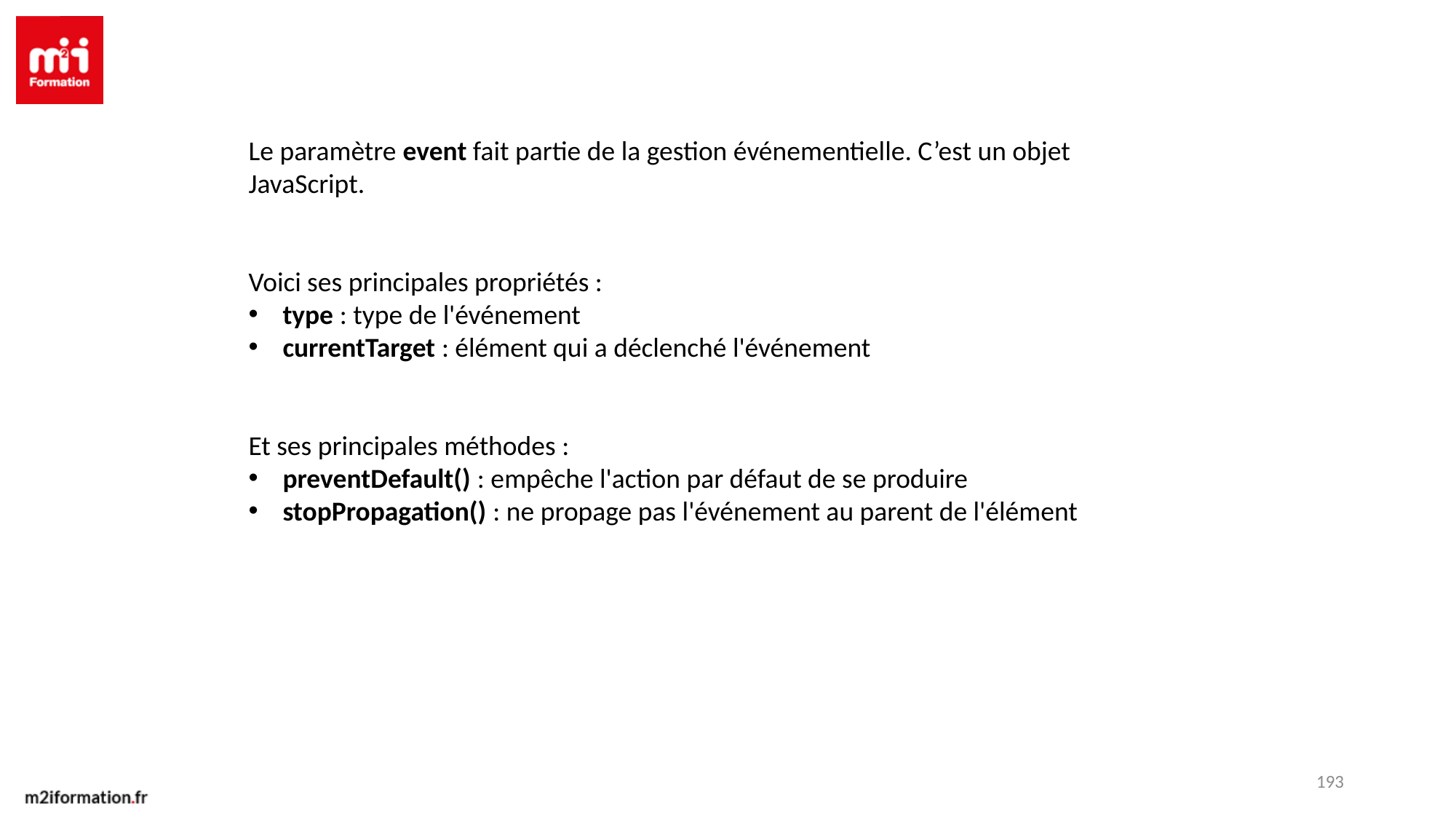

Le paramètre event fait partie de la gestion événementielle. C’est un objet JavaScript.

Voici ses principales propriétés :
type : type de l'événement
currentTarget : élément qui a déclenché l'événement

Et ses principales méthodes :
preventDefault() : empêche l'action par défaut de se produire
stopPropagation() : ne propage pas l'événement au parent de l'élément
193